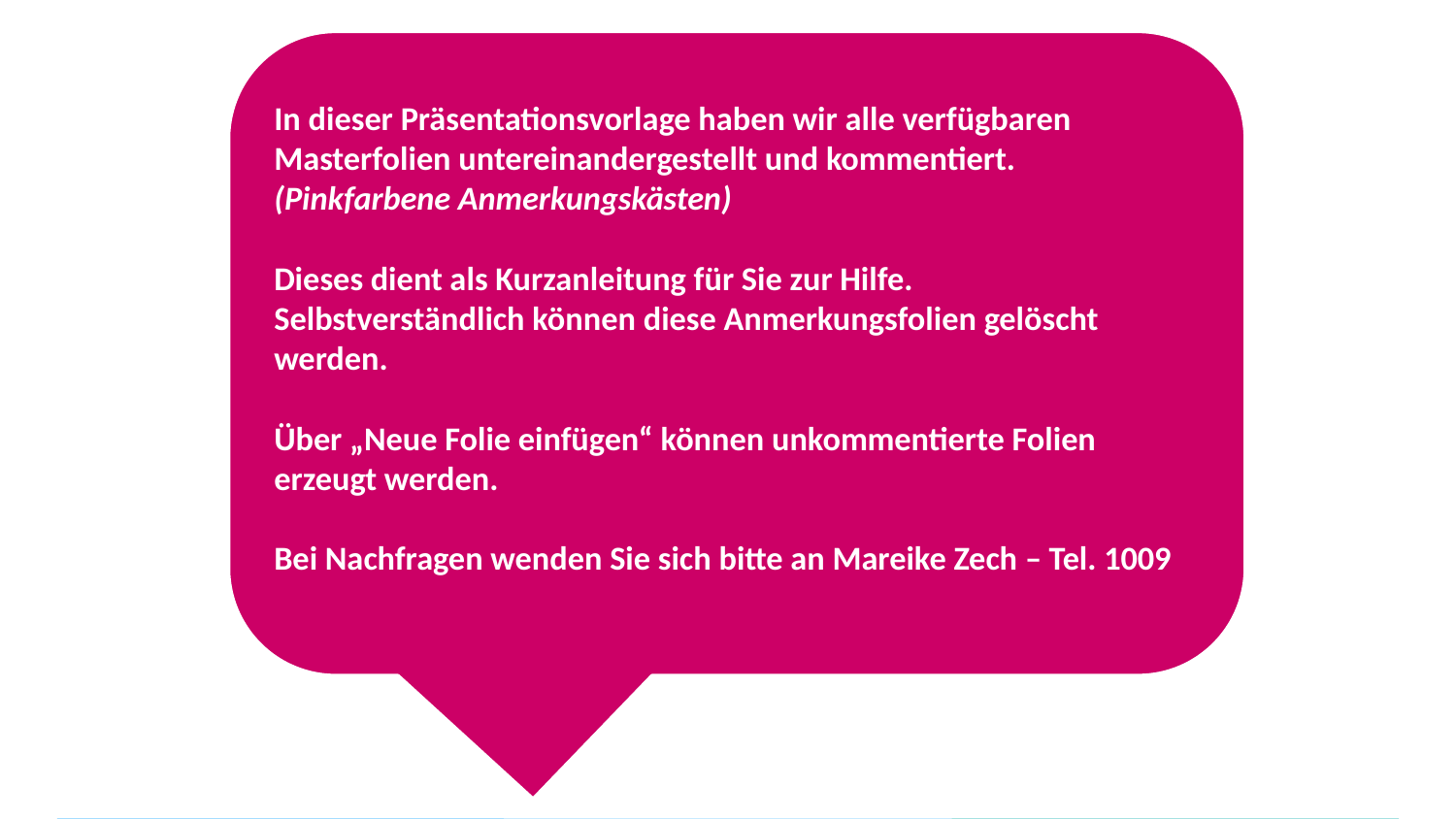

In dieser Präsentationsvorlage haben wir alle verfügbaren Masterfolien untereinandergestellt und kommentiert.
(Pinkfarbene Anmerkungskästen)

Dieses dient als Kurzanleitung für Sie zur Hilfe.
Selbstverständlich können diese Anmerkungsfolien gelöscht werden.

Über „Neue Folie einfügen“ können unkommentierte Folien erzeugt werden.

Bei Nachfragen wenden Sie sich bitte an Mareike Zech – Tel. 1009

Titel des Vortrags
Untertitel

Vorname Nachname
Thünen-Institut für XXX
Ort,
Datum